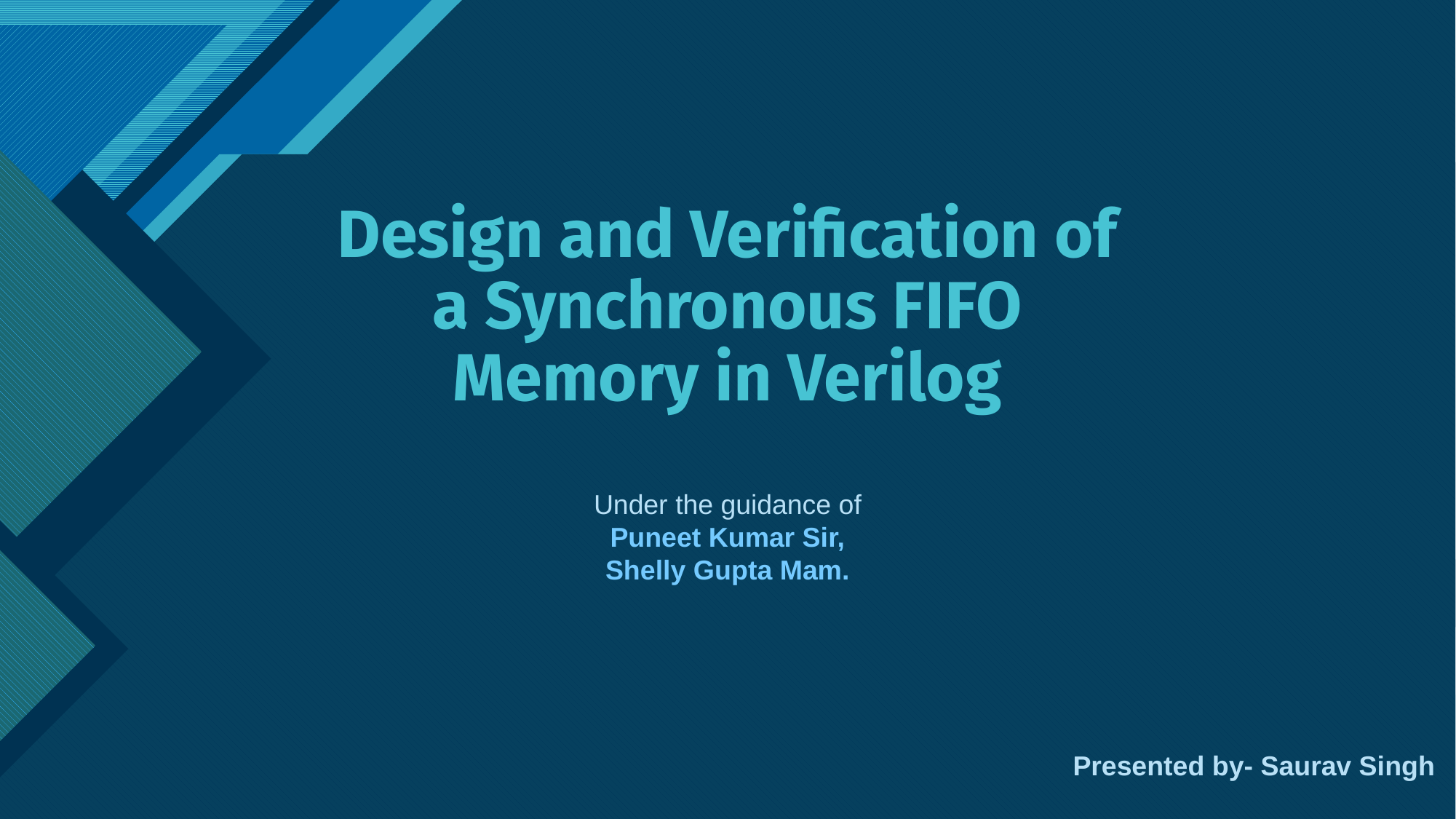

# Design and Verification of a Synchronous FIFO Memory in Verilog
Under the guidance of
Puneet Kumar Sir,
Shelly Gupta Mam.
Presented by- Saurav Singh